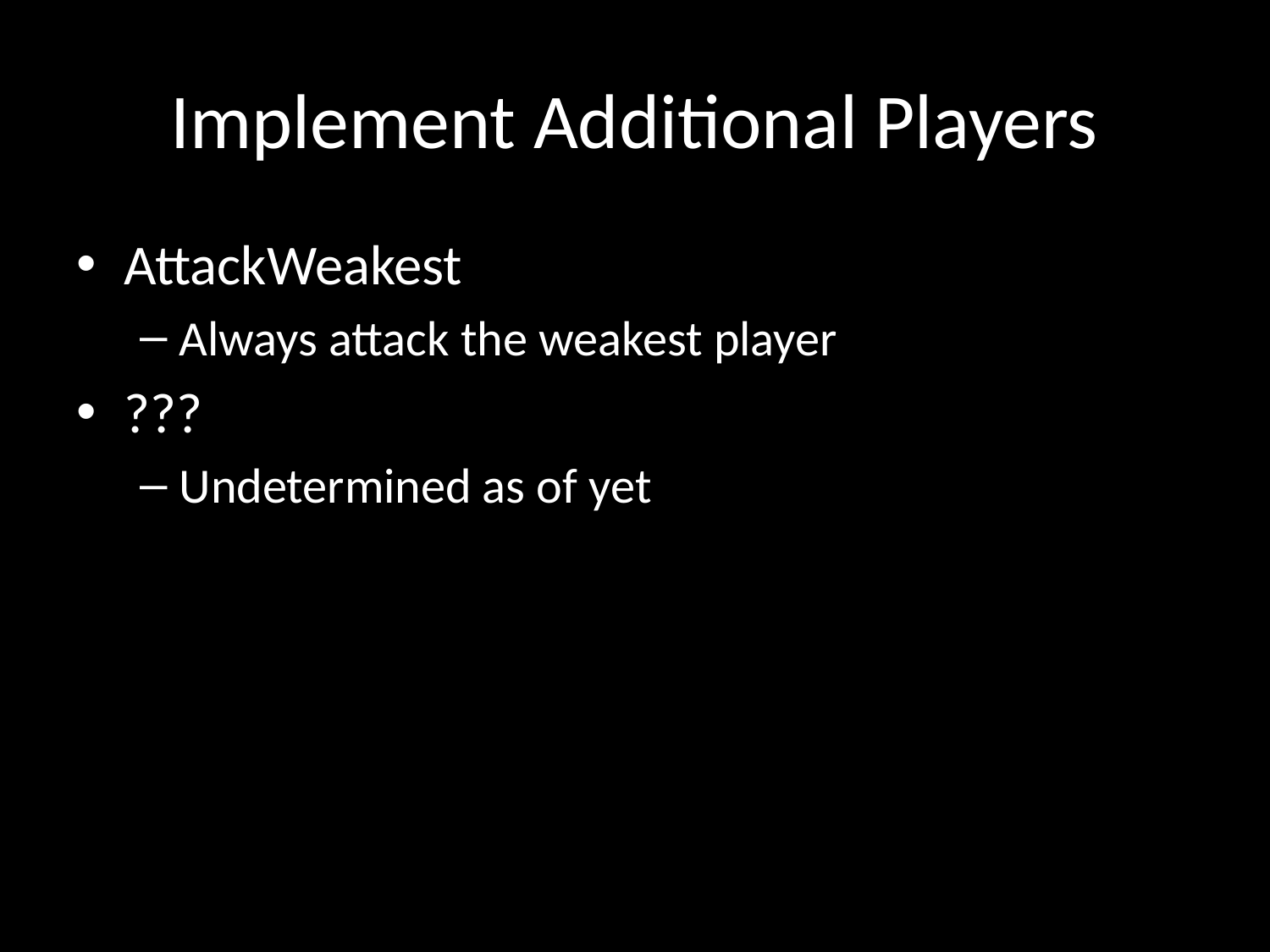

# Implement Additional Players
AttackWeakest
Always attack the weakest player
???
Undetermined as of yet